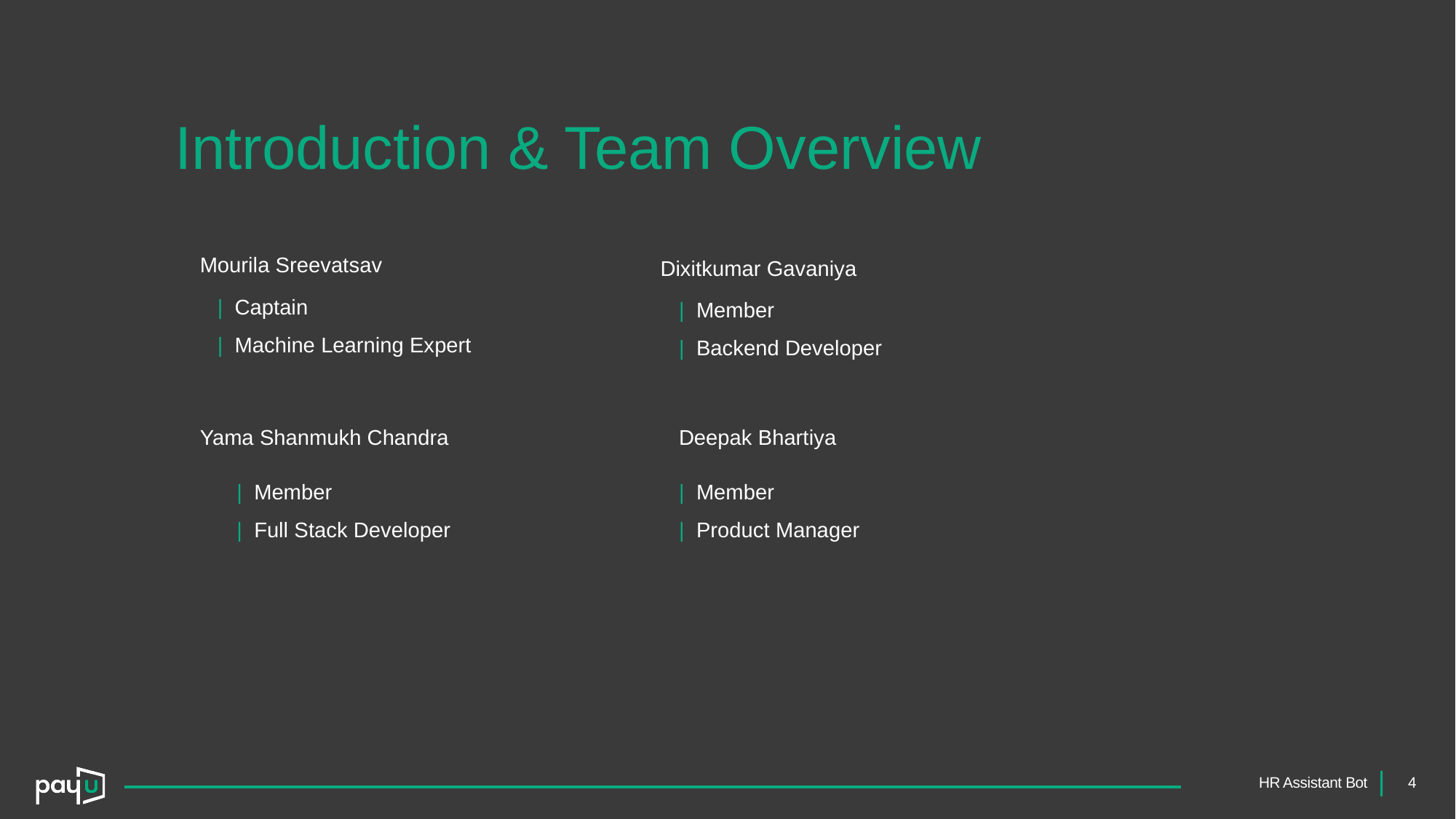

Introduction & Team Overview
Mourila Sreevatsav
Dixitkumar Gavaniya
|  Captain
|  Machine Learning Expert
|  Member
|  Backend Developer
Yama Shanmukh Chandra
Deepak Bhartiya
|  Member
|  Full Stack Developer
|  Member
|  Product Manager
4
|
HR Assistant Bot